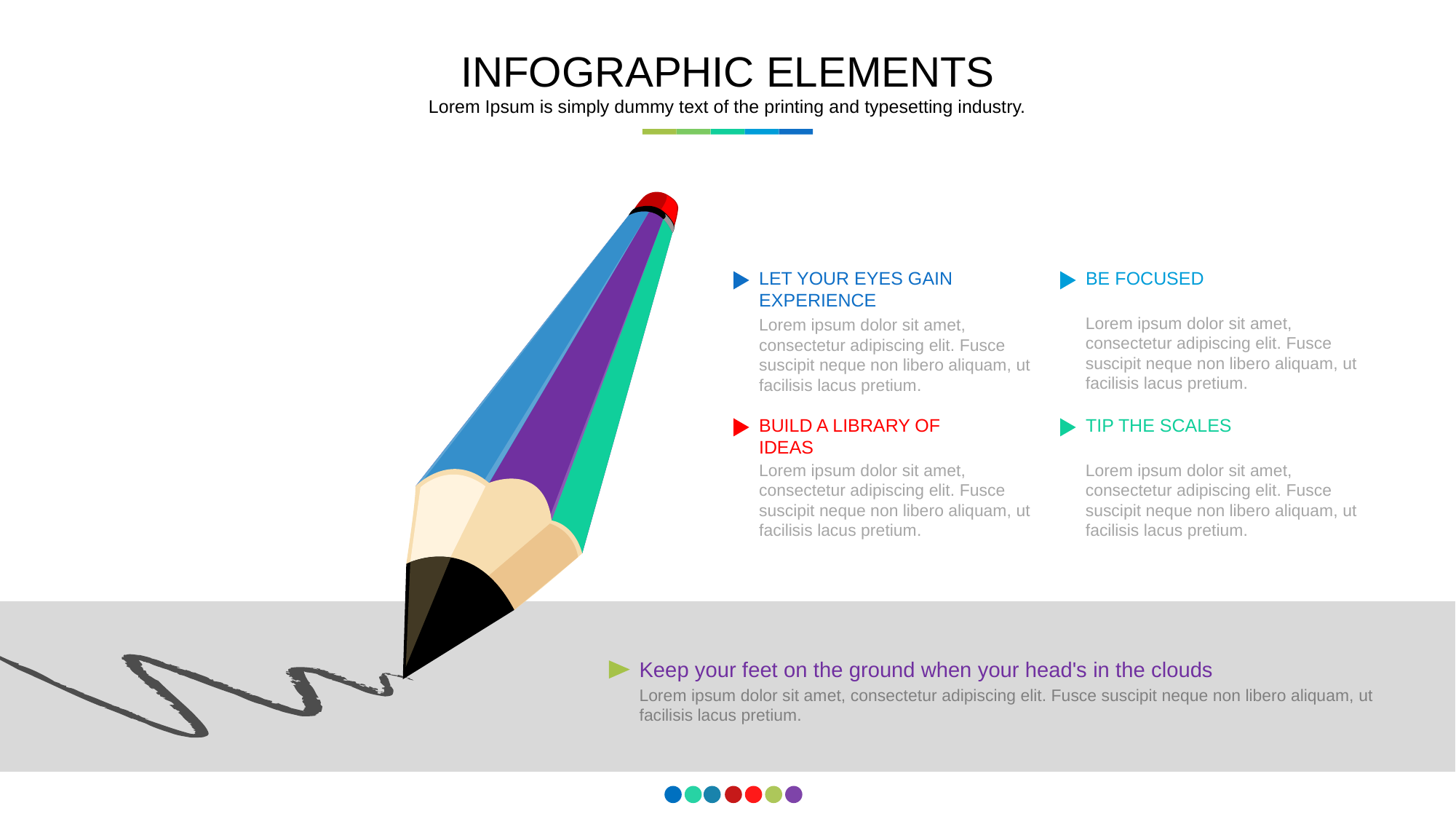

INFOGRAPHIC ELEMENTS
Lorem Ipsum is simply dummy text of the printing and typesetting industry.

LET YOUR EYES GAIN EXPERIENCE
BE FOCUSED

Lorem ipsum dolor sit amet, consectetur adipiscing elit. Fusce suscipit neque non libero aliquam, ut facilisis lacus pretium.
Lorem ipsum dolor sit amet, consectetur adipiscing elit. Fusce suscipit neque non libero aliquam, ut facilisis lacus pretium.
BUILD A LIBRARY OF IDEAS
TIP THE SCALES

Lorem ipsum dolor sit amet, consectetur adipiscing elit. Fusce suscipit neque non libero aliquam, ut facilisis lacus pretium.
Lorem ipsum dolor sit amet, consectetur adipiscing elit. Fusce suscipit neque non libero aliquam, ut facilisis lacus pretium.

Keep your feet on the ground when your head's in the clouds

Lorem ipsum dolor sit amet, consectetur adipiscing elit. Fusce suscipit neque non libero aliquam, ut facilisis lacus pretium.